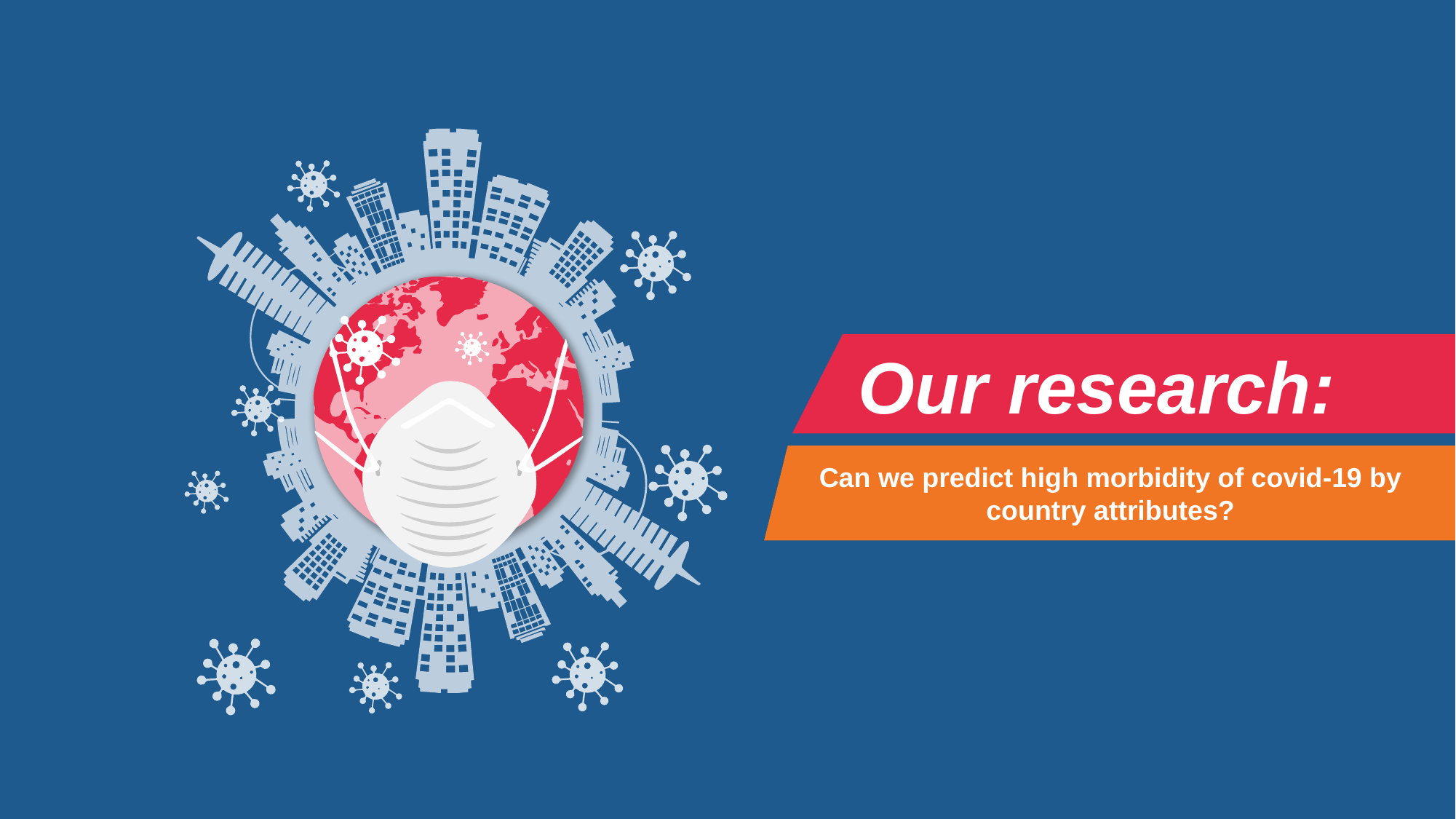

Our research:

Can we predict high morbidity of covid-19 by country attributes?